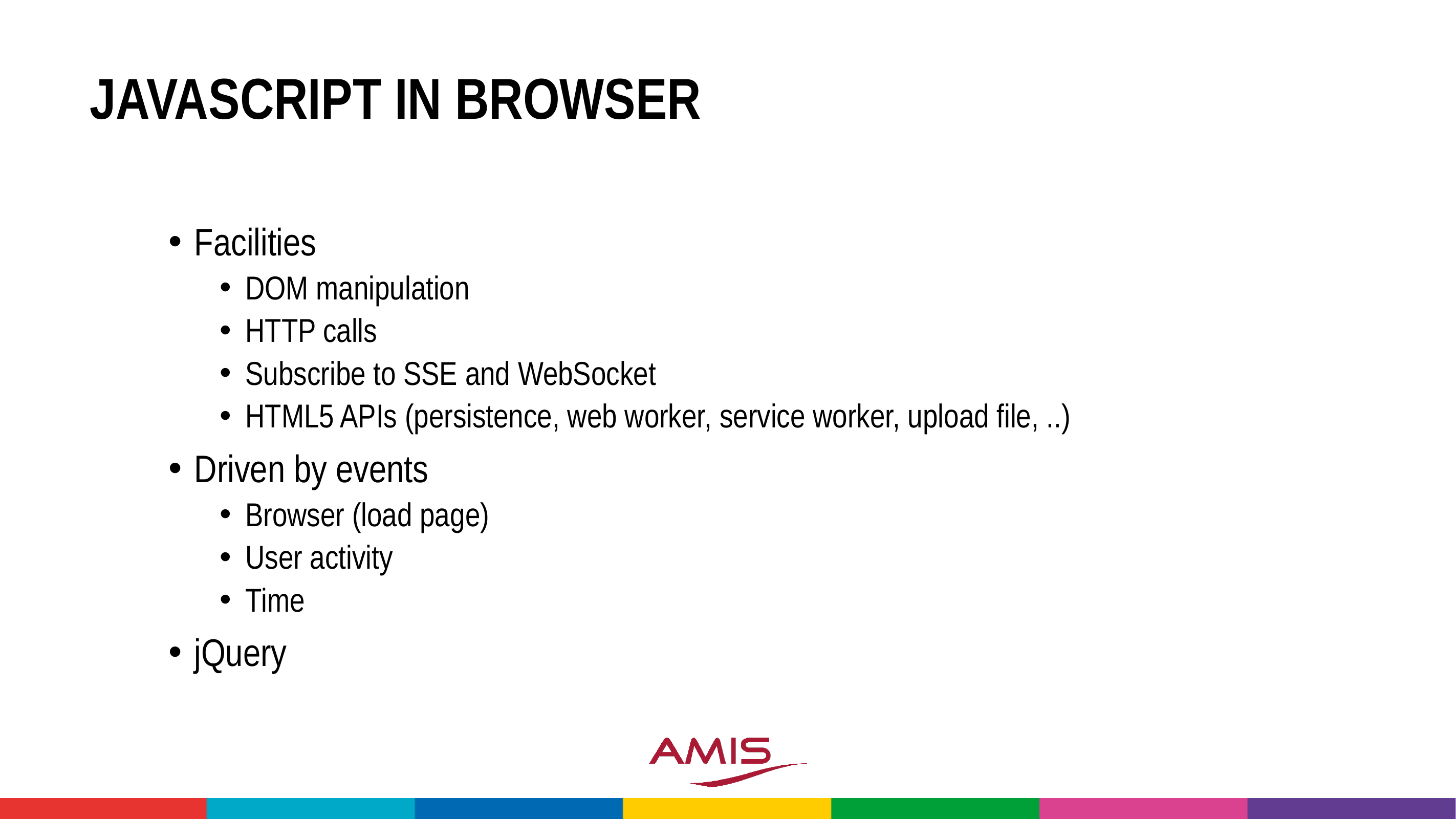

# Javascript in browser
Facilities
DOM manipulation
HTTP calls
Subscribe to SSE and WebSocket
HTML5 APIs (persistence, web worker, service worker, upload file, ..)
Driven by events
Browser (load page)
User activity
Time
jQuery